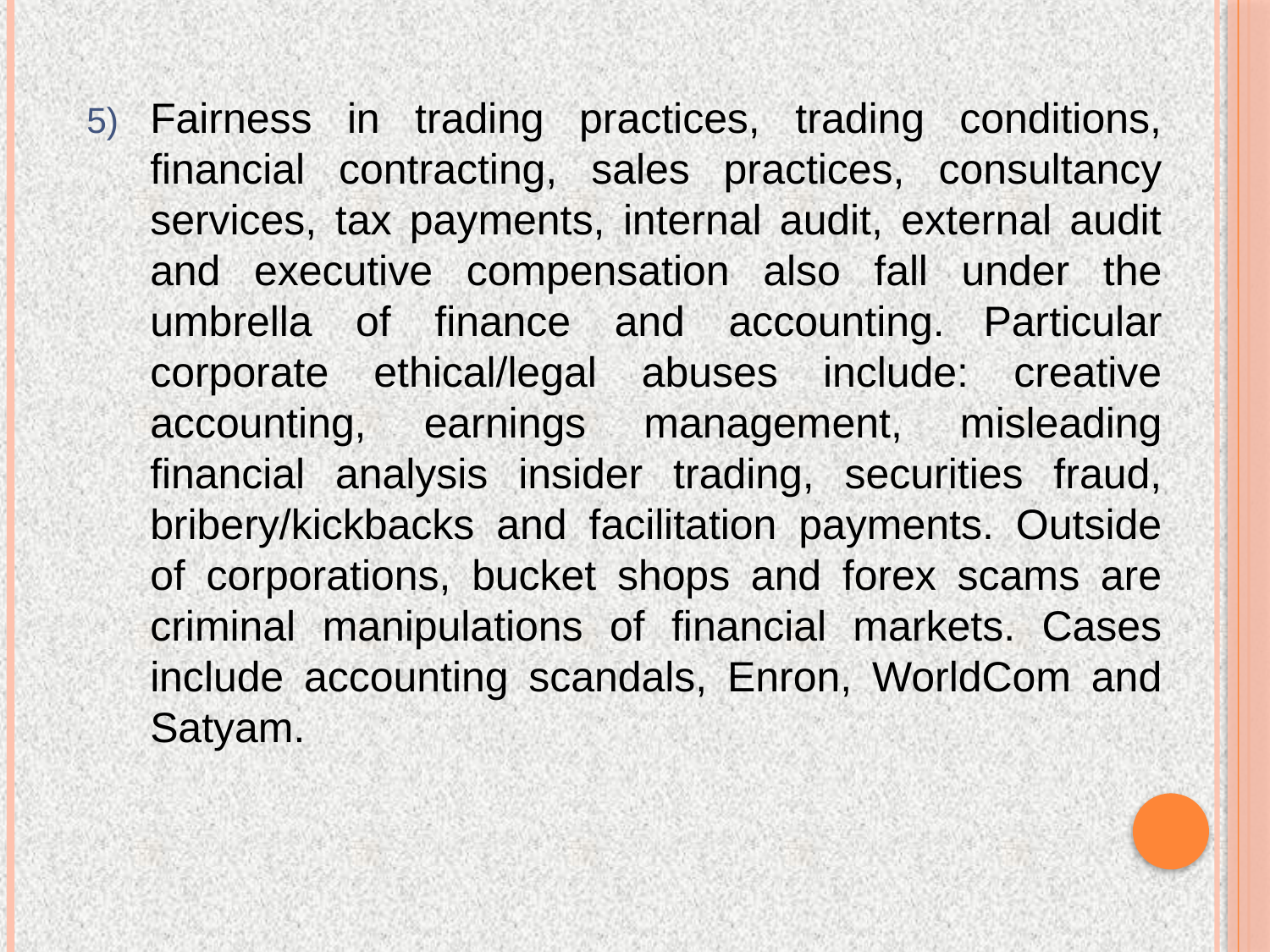

Fairness in trading practices, trading conditions, financial contracting, sales practices, consultancy services, tax payments, internal audit, external audit and executive compensation also fall under the umbrella of finance and accounting. Particular corporate ethical/legal abuses include: creative accounting, earnings management, misleading financial analysis insider trading, securities fraud, bribery/kickbacks and facilitation payments. Outside of corporations, bucket shops and forex scams are criminal manipulations of financial markets. Cases include accounting scandals, Enron, WorldCom and Satyam.